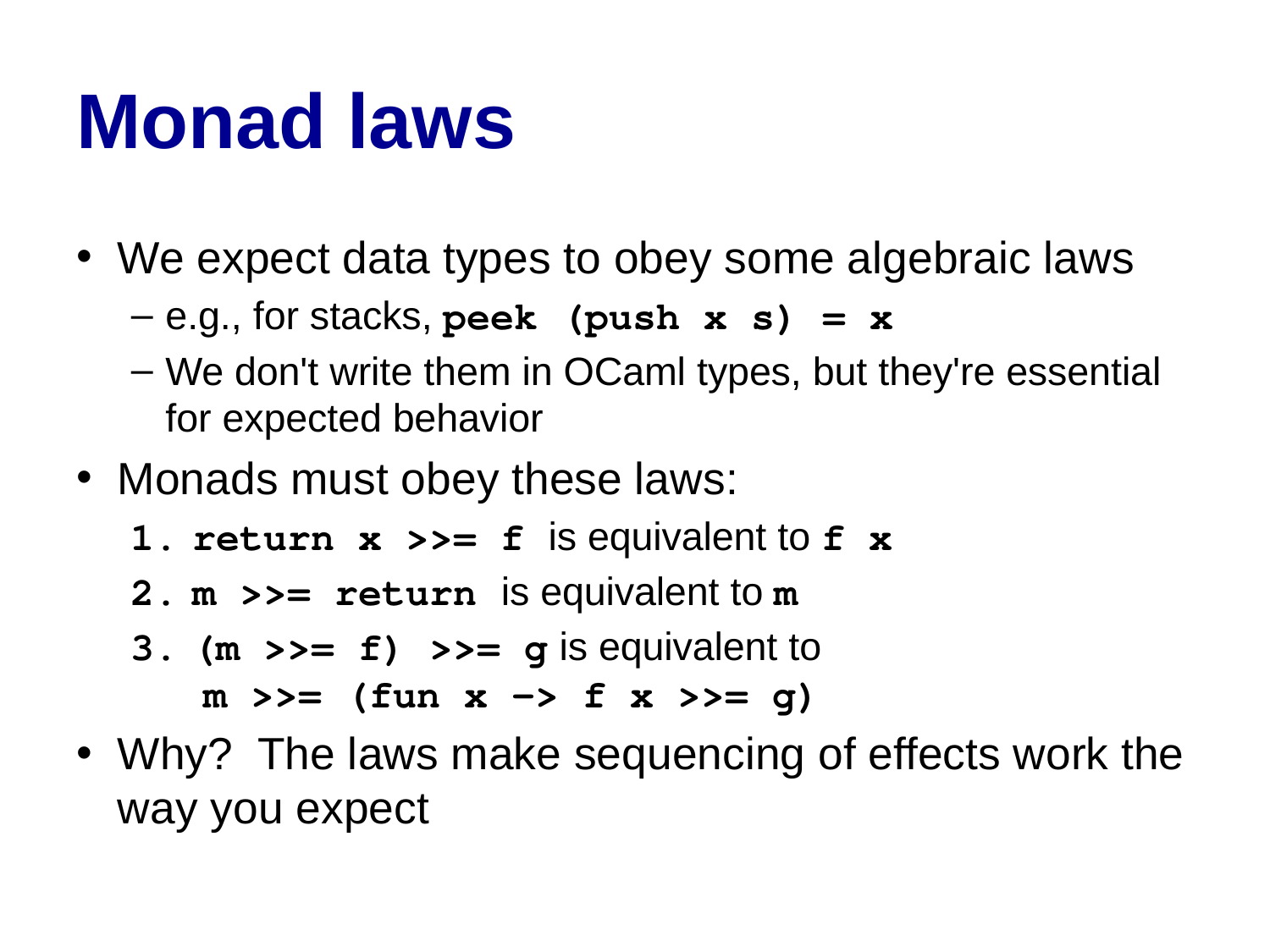

# Monad laws
We expect data types to obey some algebraic laws
e.g., for stacks, peek (push x s) = x
We don't write them in OCaml types, but they're essential for expected behavior
Monads must obey these laws:
return x >>= f is equivalent to f x
m >>= return is equivalent to m
(m >>= f) >>= g is equivalent to
 m >>= (fun x -> f x >>= g)
Why?  The laws make sequencing of effects work the way you expect